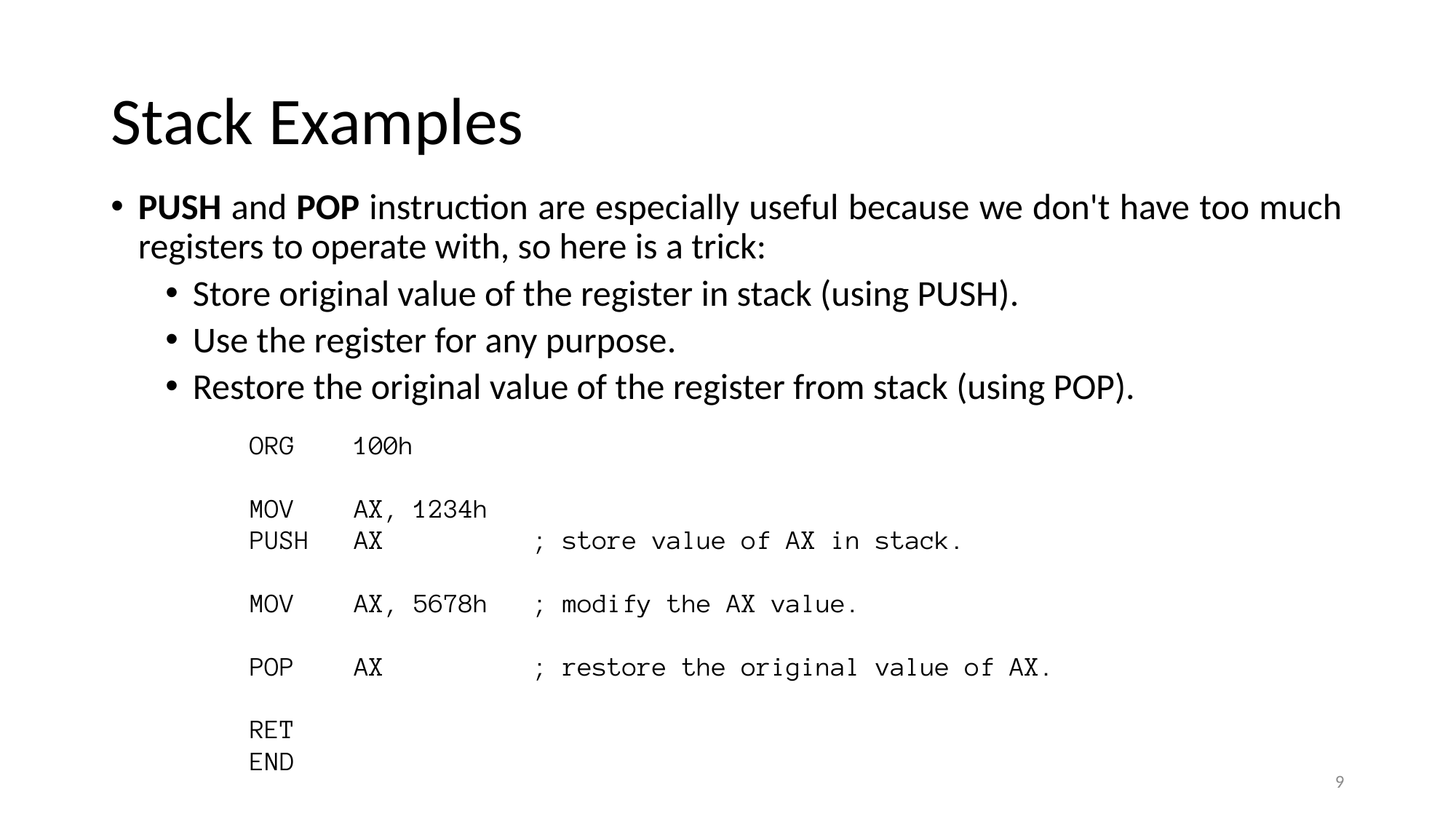

# Stack Examples
PUSH and POP instruction are especially useful because we don't have too much registers to operate with, so here is a trick:
Store original value of the register in stack (using PUSH).
Use the register for any purpose.
Restore the original value of the register from stack (using POP).
ORG    100h

MOV    AX, 1234h
PUSH   AX          ; store value of AX in stack.

MOV    AX, 5678h   ; modify the AX value.

POP    AX          ; restore the original value of AX.

RET
END
9